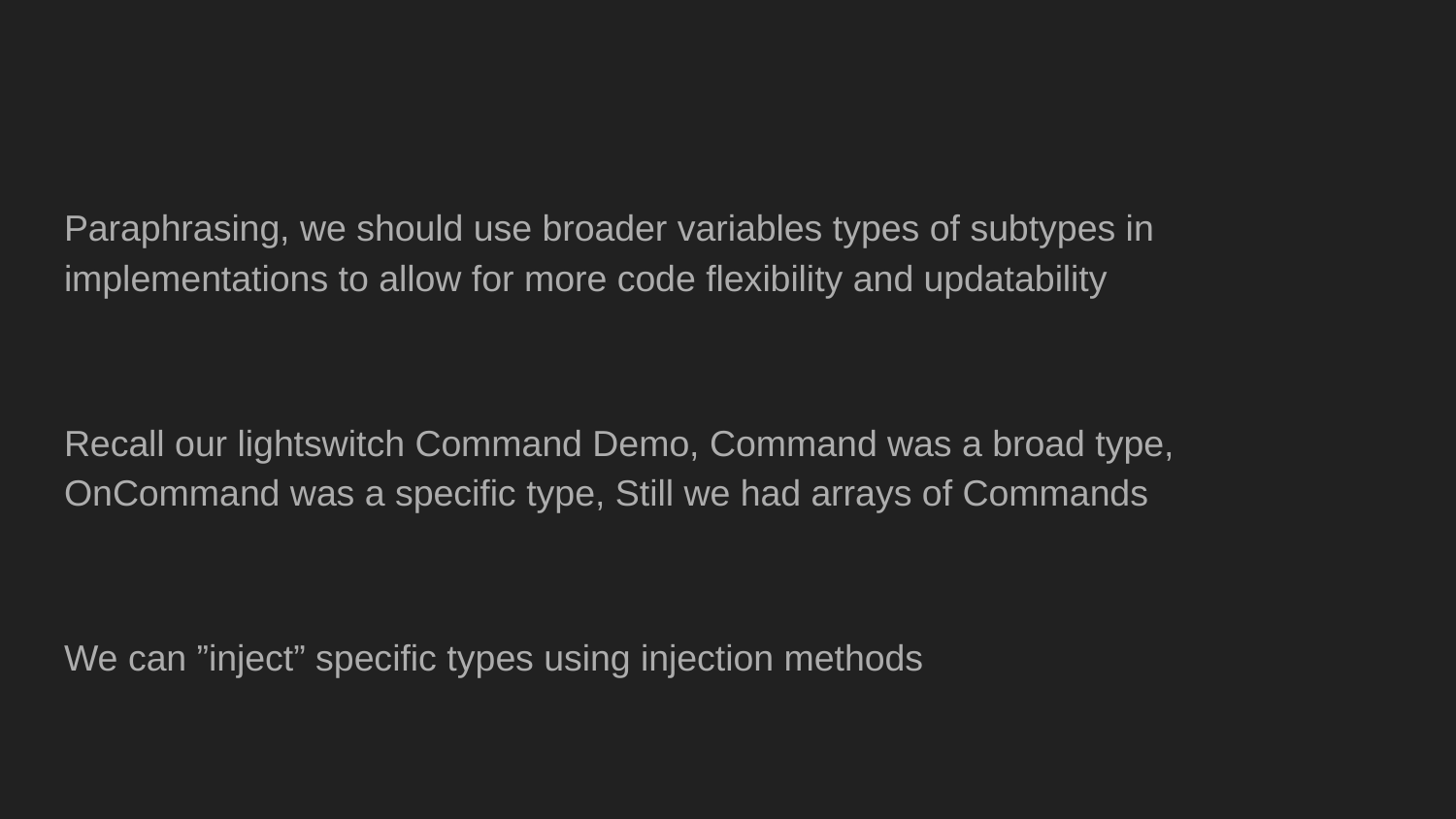

#
Paraphrasing, we should use broader variables types of subtypes in implementations to allow for more code flexibility and updatability

Recall our lightswitch Command Demo, Command was a broad type, OnCommand was a specific type, Still we had arrays of Commands

We can ”inject” specific types using injection methods